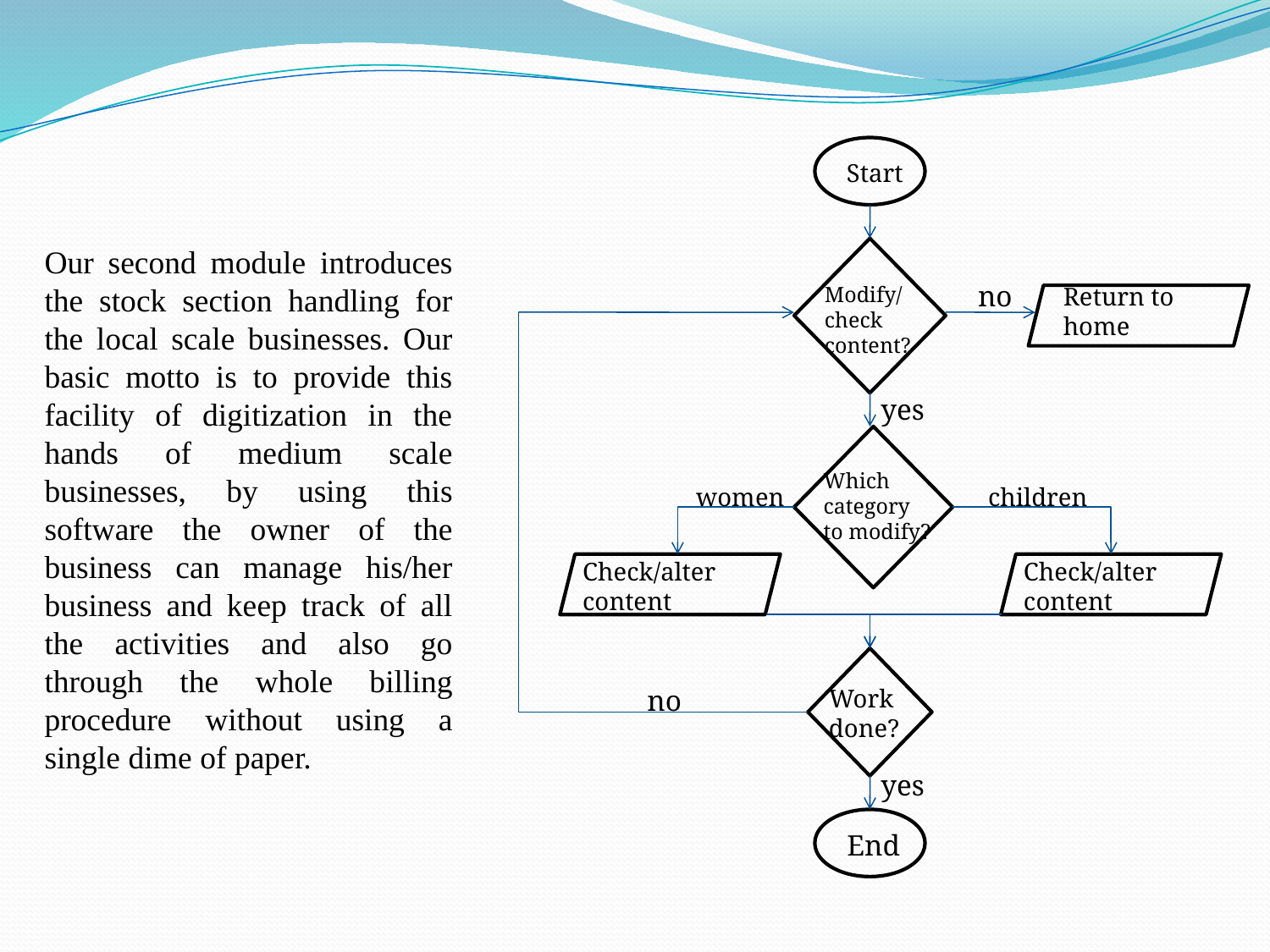

Start

Modify/
check
content?
no
Return to
home

yes

Which
category
to modify?
women
children
Check/alter
content

Check/alter
content

Work
done?
no
yes

End
Our second module introduces the stock section handling for the local scale businesses. Our basic motto is to provide this facility of digitization in the hands of medium scale businesses, by using this software the owner of the business can manage his/her business and keep track of all the activities and also go through the whole billing procedure without using a single dime of paper.